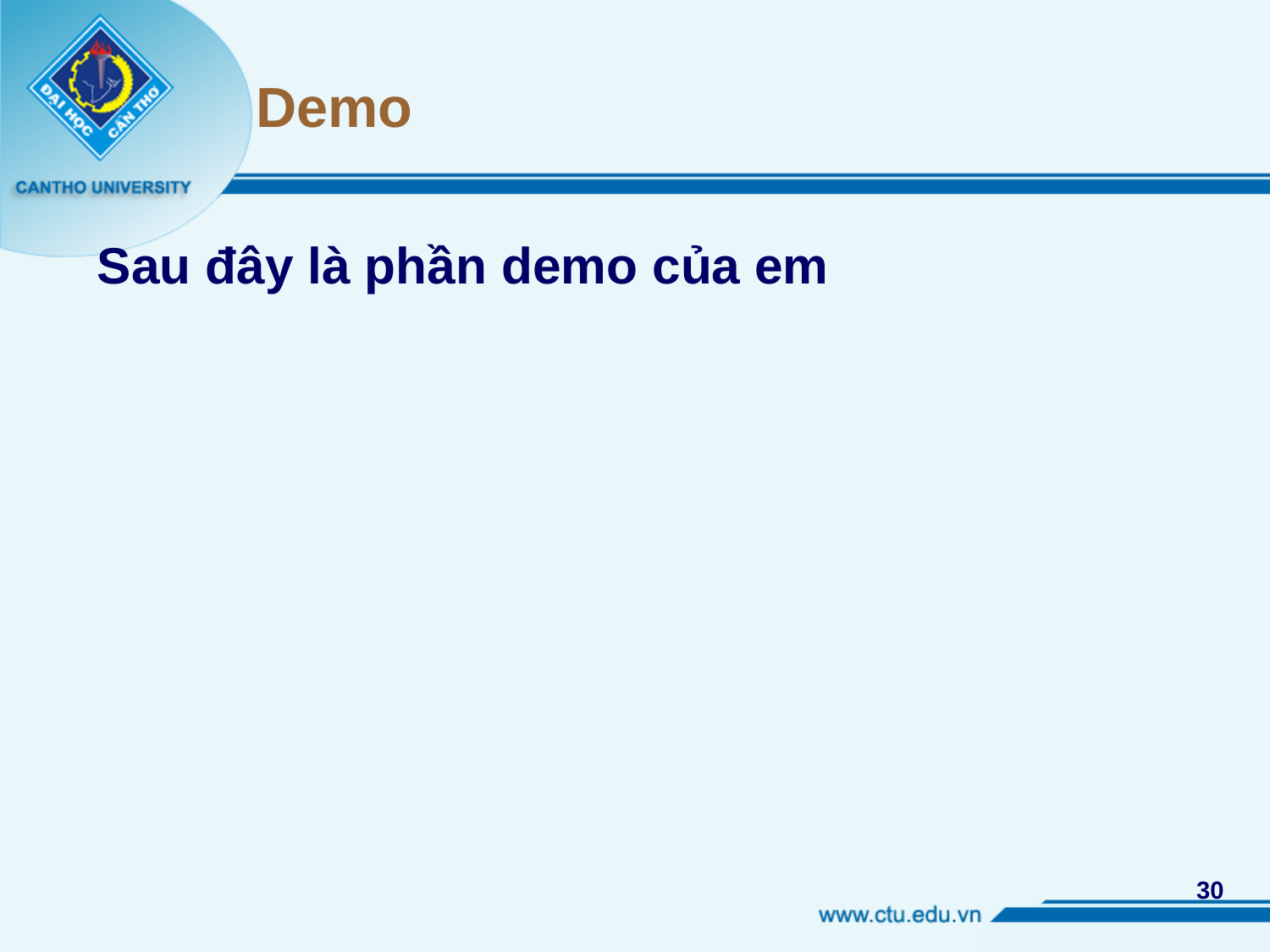

# Demo
Sau đây là phần demo của em
30